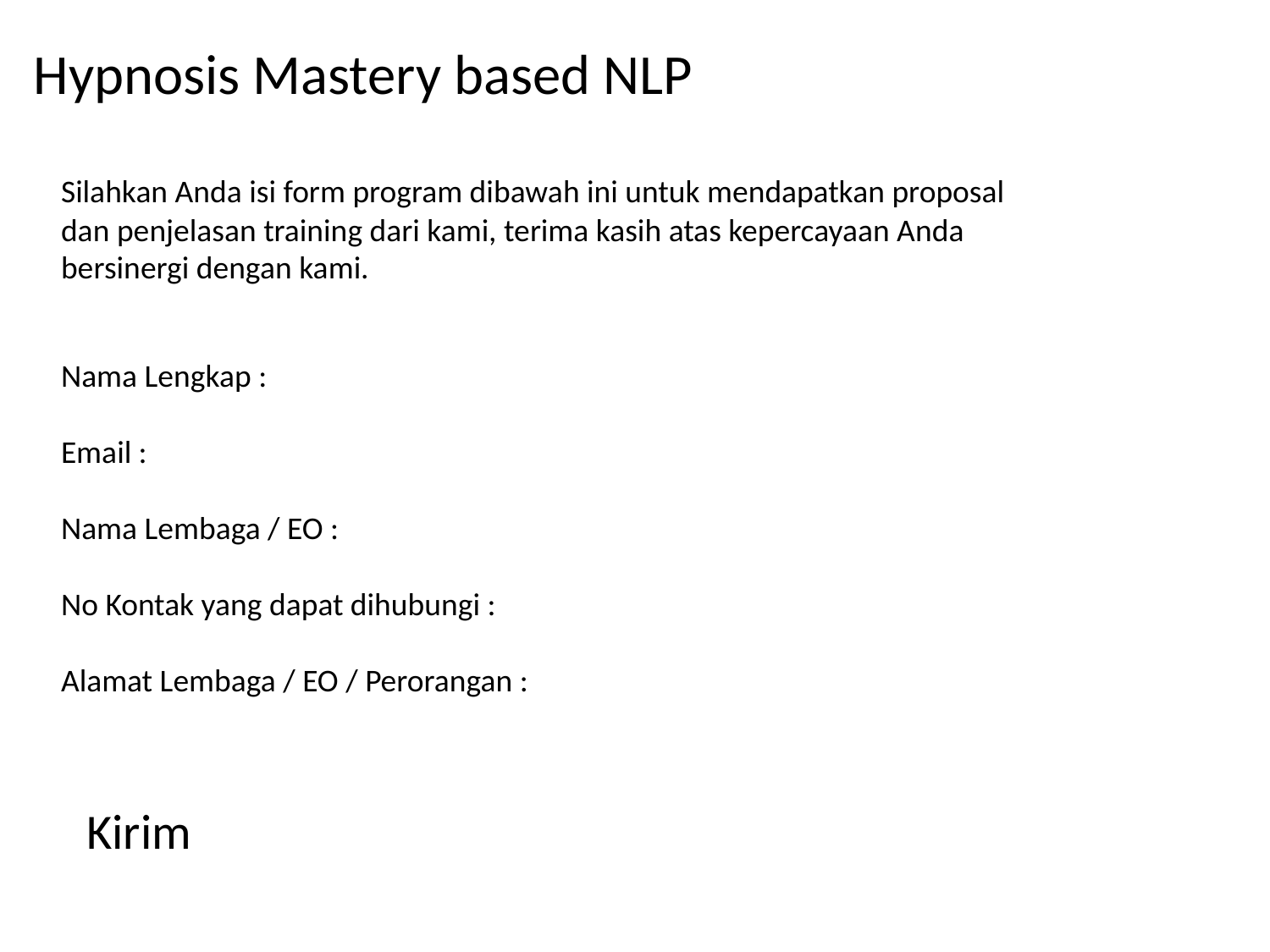

Hypnosis Mastery based NLP
Silahkan Anda isi form program dibawah ini untuk mendapatkan proposal
dan penjelasan training dari kami, terima kasih atas kepercayaan Anda
bersinergi dengan kami.
Nama Lengkap :

Email :

Nama Lembaga / EO :

No Kontak yang dapat dihubungi :

Alamat Lembaga / EO / Perorangan :
Kirim